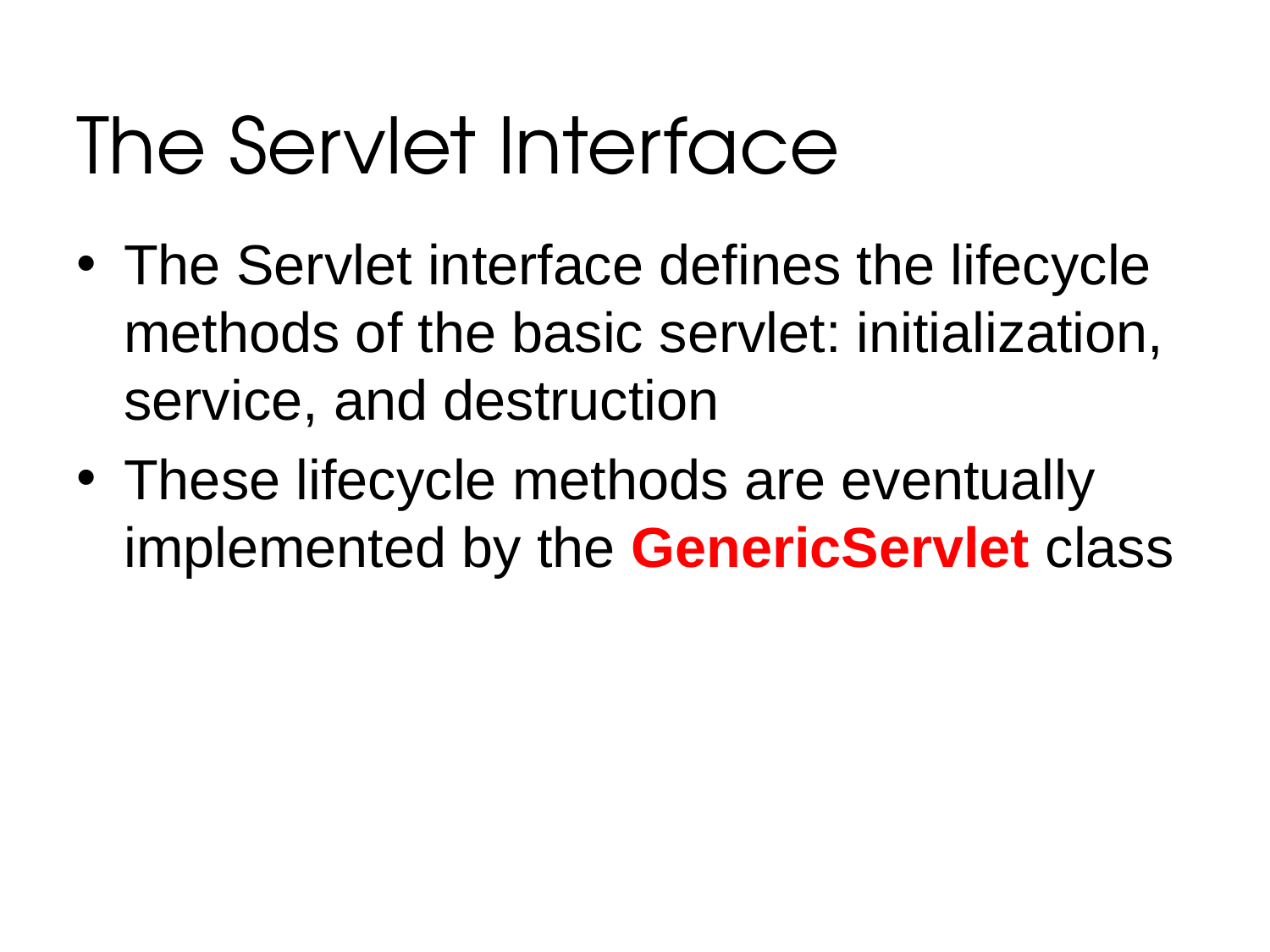

# The Servlet Interface
The Servlet interface defines the lifecycle methods of the basic servlet: initialization, service, and destruction
These lifecycle methods are eventually implemented by the GenericServlet class